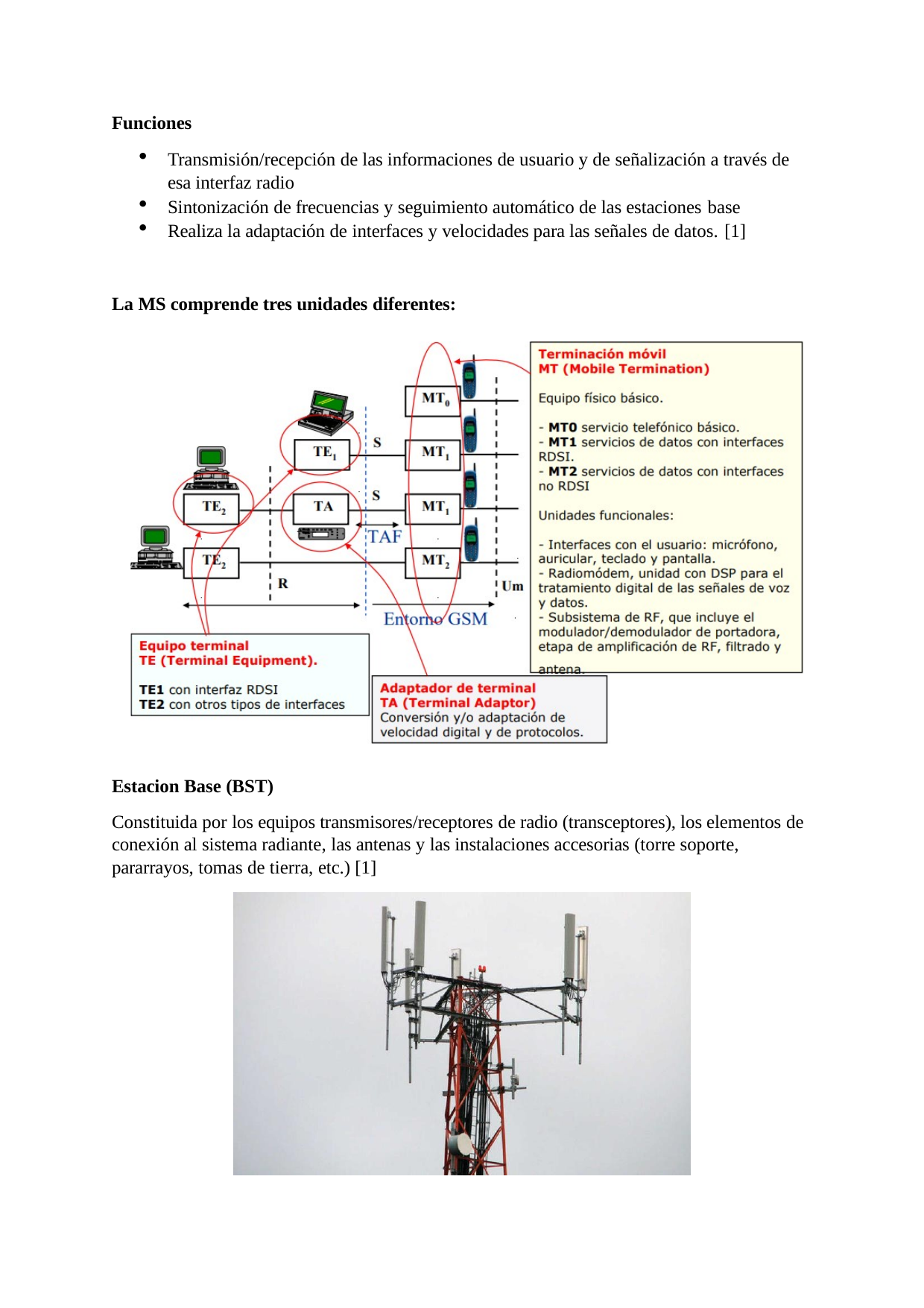

Funciones
Transmisión/recepción de las informaciones de usuario y de señalización a través de  esa interfaz radio
Sintonización de frecuencias y seguimiento automático de las estaciones base
Realiza la adaptación de interfaces y velocidades para las señales de datos. [1]

La MS comprende tres unidades diferentes:

Estacion Base (BST)
Constituida por los equipos transmisores/receptores de radio (transceptores), los elementos de  conexión al sistema radiante, las antenas y las instalaciones accesorias (torre soporte,  pararrayos, tomas de tierra, etc.) [1]